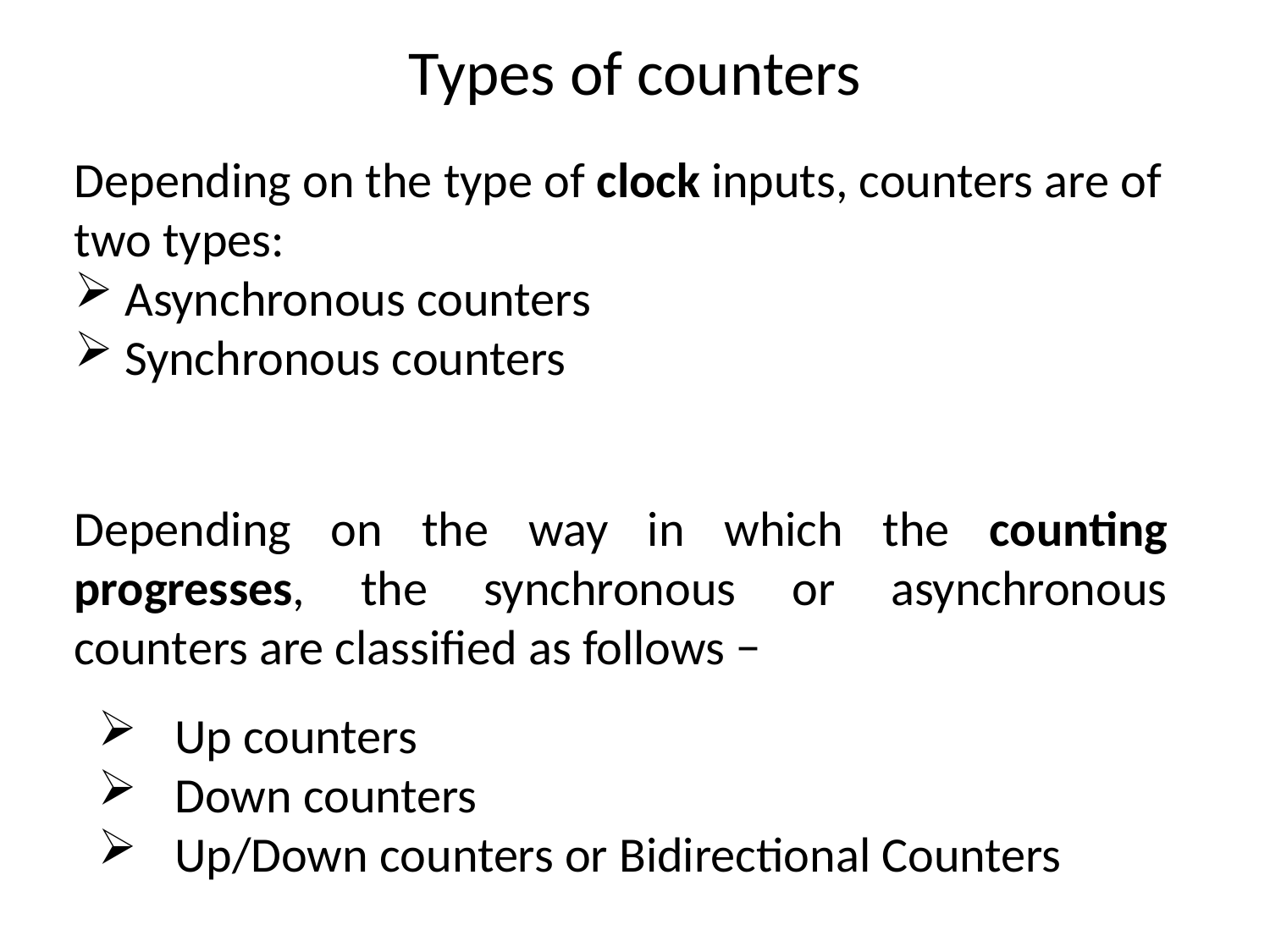

# Types of counters
Depending on the type of clock inputs, counters are of two types:
Asynchronous counters
Synchronous counters
Depending on the way in which the counting progresses, the synchronous or asynchronous counters are classified as follows −
Up counters
Down counters
Up/Down counters or Bidirectional Counters